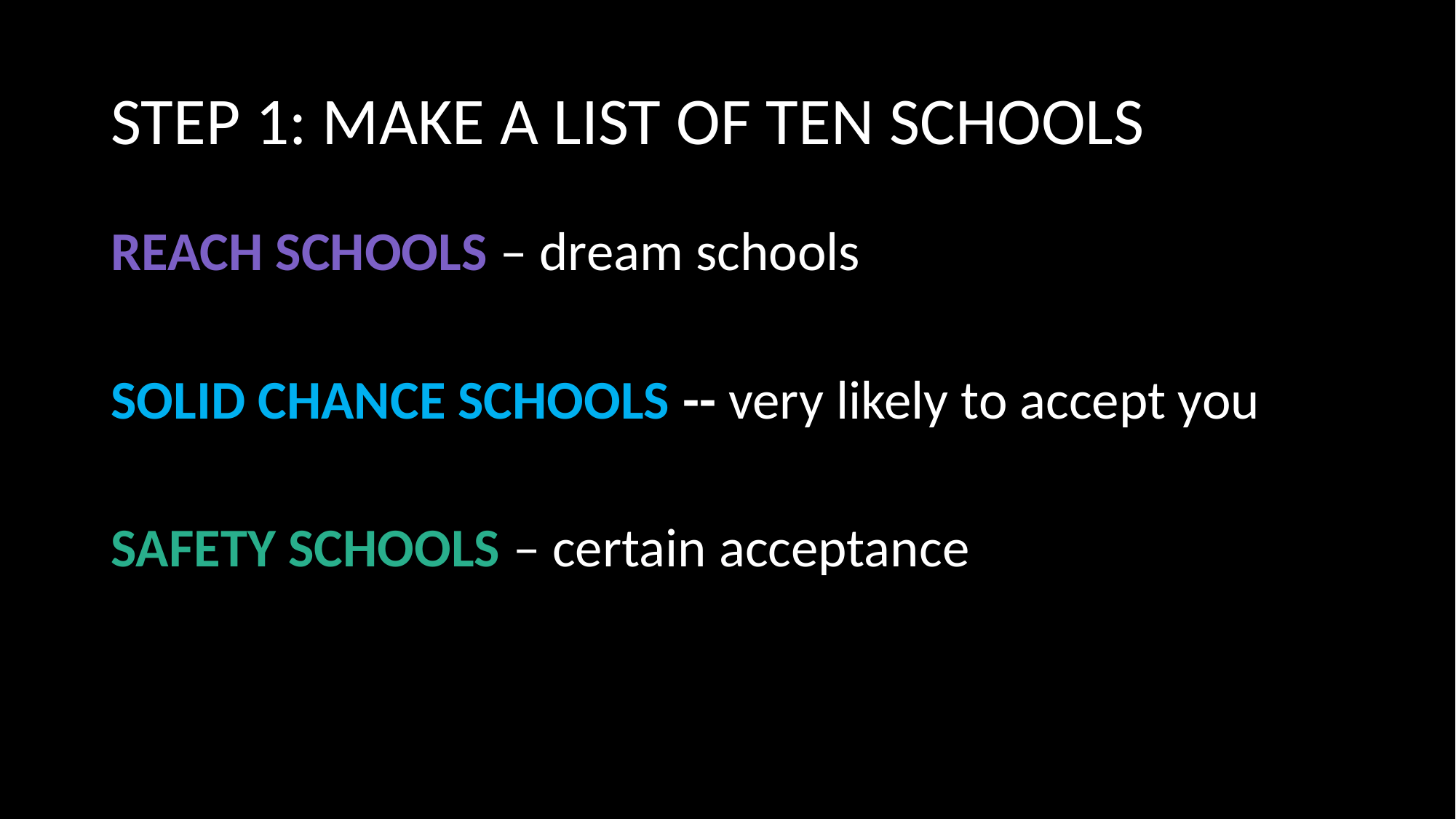

# STEP 1: MAKE A LIST OF TEN SCHOOLS
REACH SCHOOLS – dream schools

SOLID CHANCE SCHOOLS -- very likely to accept you

SAFETY SCHOOLS – certain acceptance